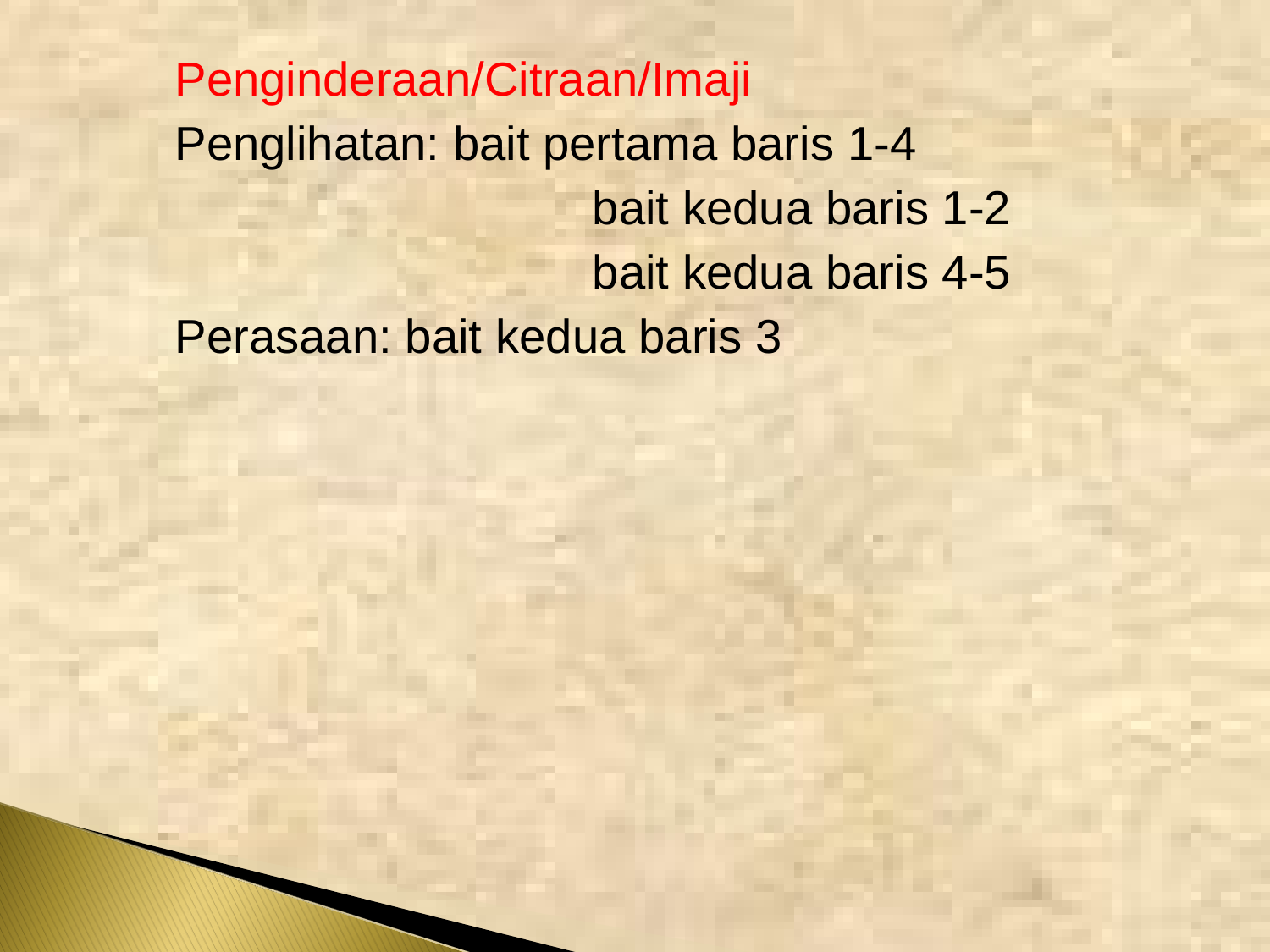

Penginderaan/Citraan/Imaji
Penglihatan: bait pertama baris 1-4
				bait kedua baris 1-2
				bait kedua baris 4-5
Perasaan: bait kedua baris 3